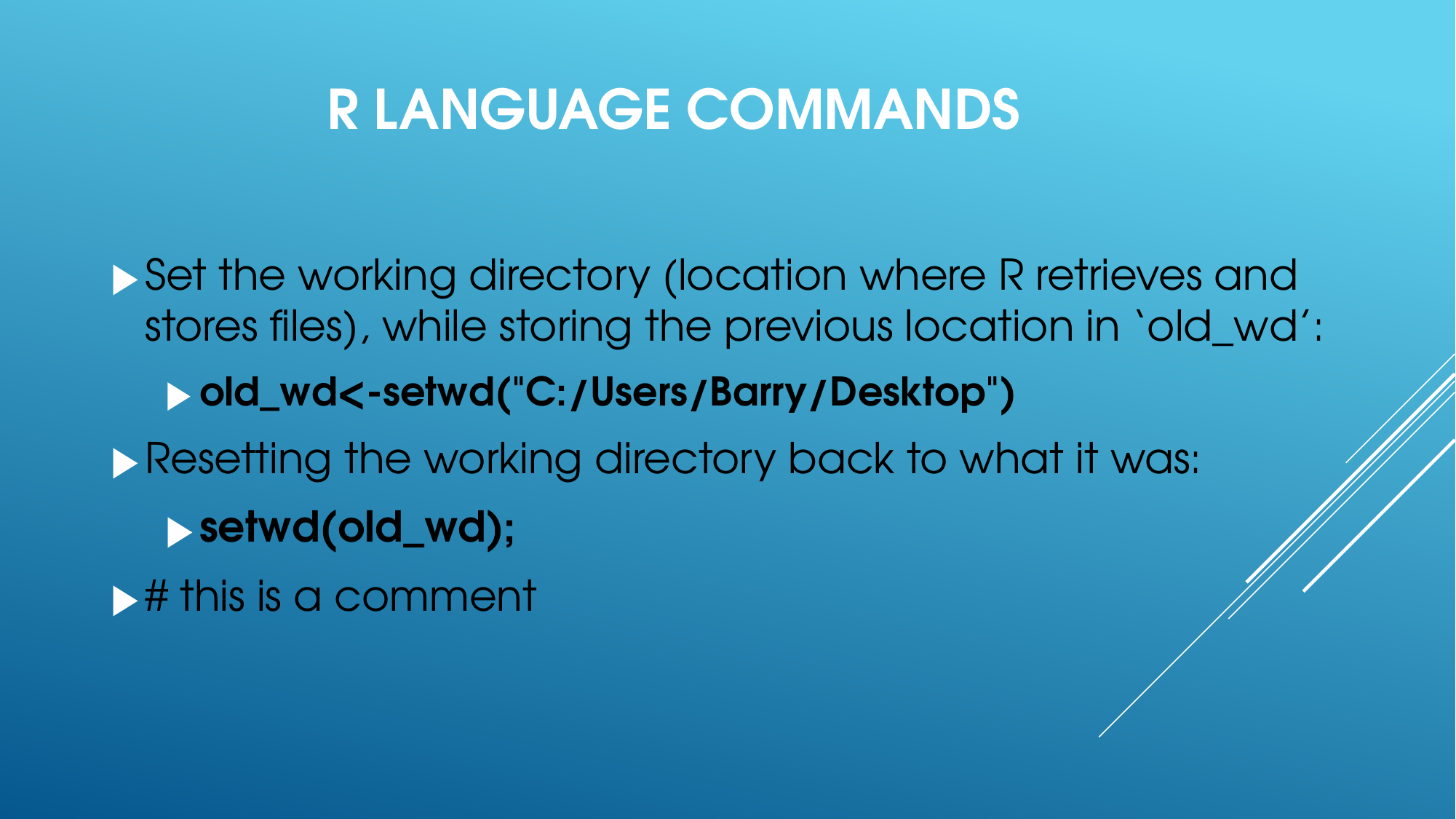

# R LANGUAGE COMMANDS
Set the working directory (location where R retrieves and stores files), while storing the previous location in ‘old_wd’:
old_wd<-setwd("C:/Users/Barry/Desktop")
Resetting the working directory back to what it was:
setwd(old_wd);
# this is a comment